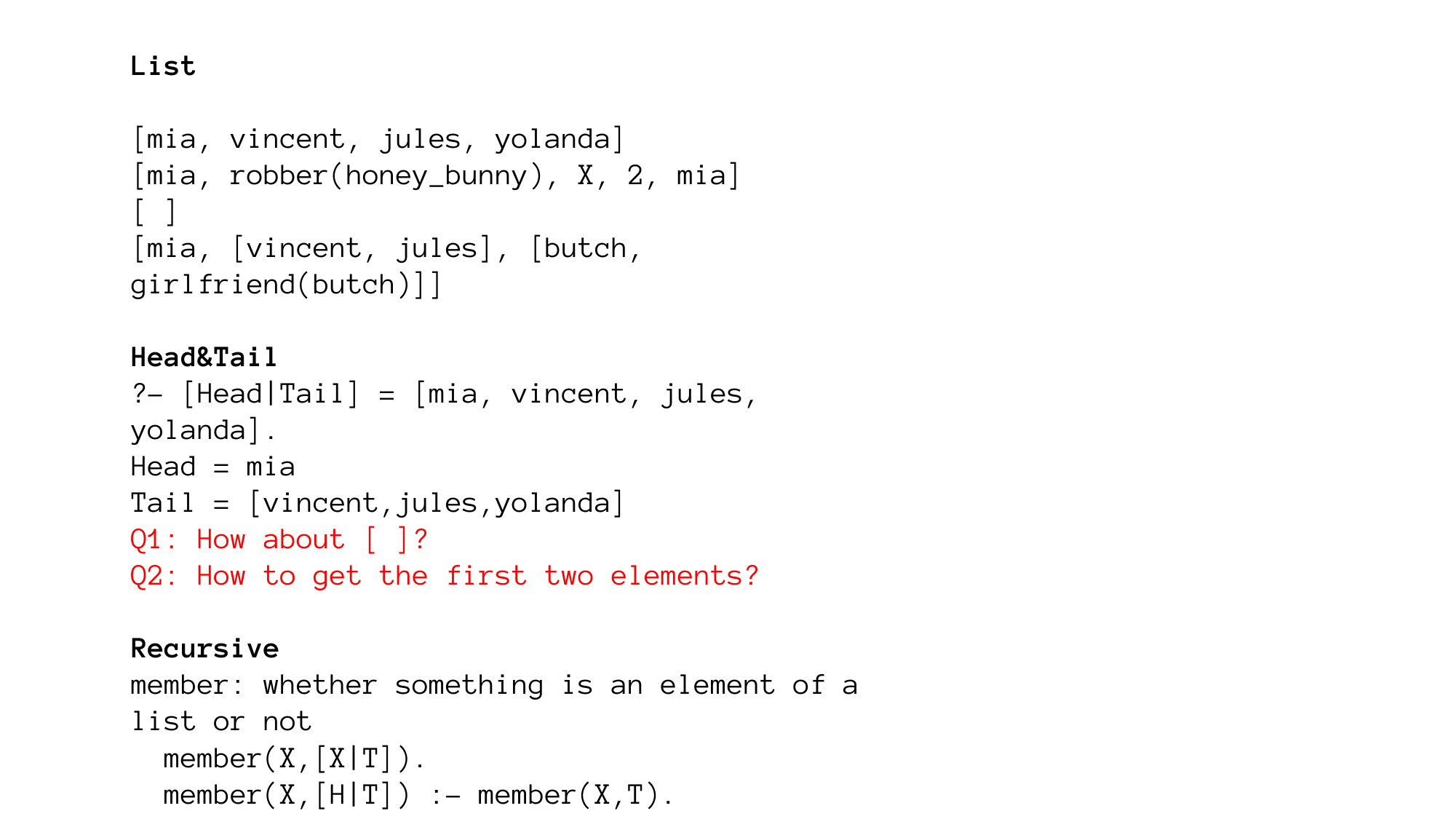

List

[mia, vincent, jules, yolanda]
[mia, robber(honey_bunny), X, 2, mia]
[ ]
[mia, [vincent, jules], [butch, girlfriend(butch)]]

Head&Tail
?- [Head|Tail] = [mia, vincent, jules, yolanda].
Head = mia
Tail = [vincent,jules,yolanda]
Q1: How about [ ]?
Q2: How to get the first two elements?

Recursive
member: whether something is an element of a list or not
  member(X,[X|T]).
  member(X,[H|T]) :- member(X,T).